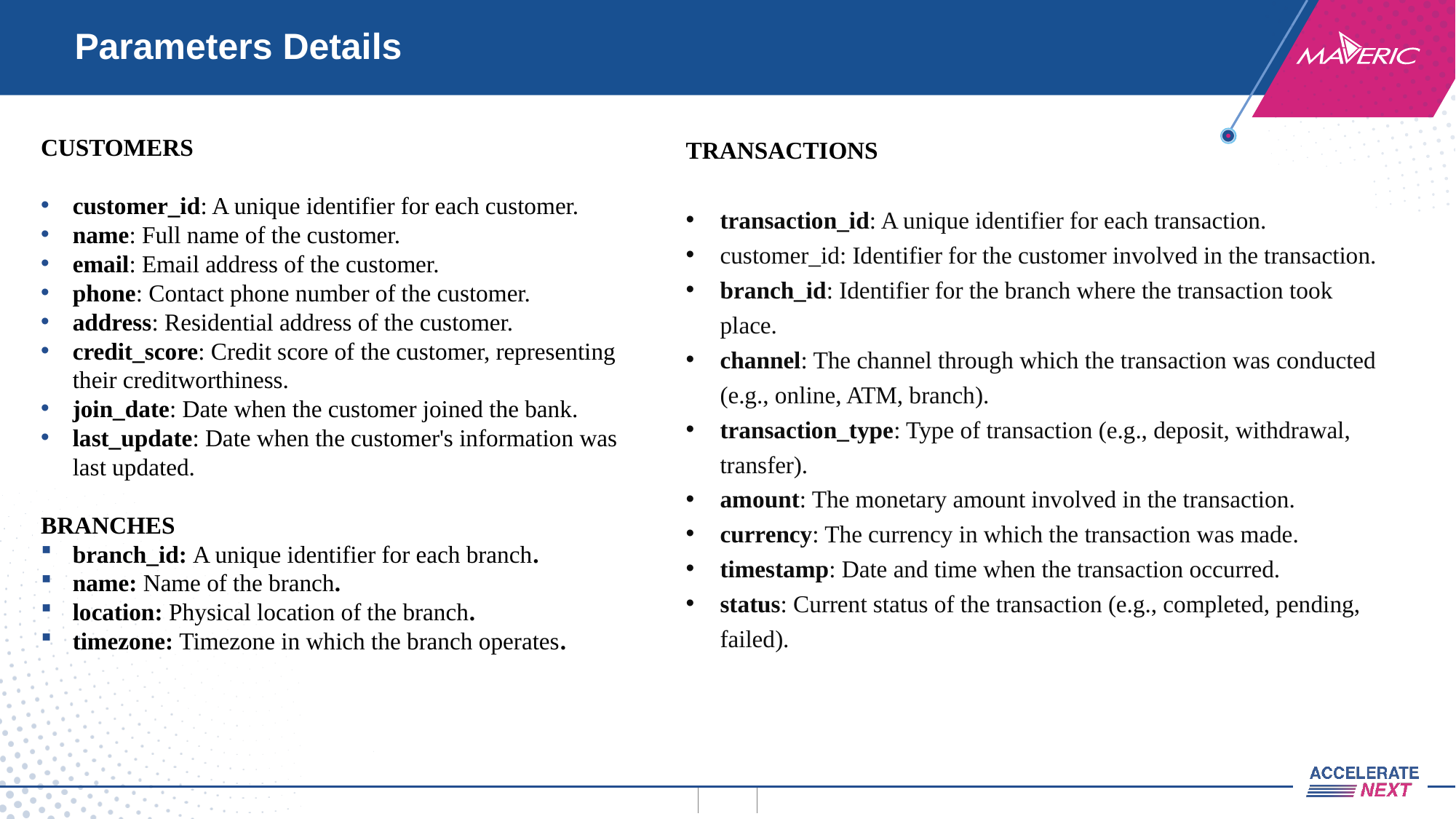

# Parameters Details
CUSTOMERS

customer_id: A unique identifier for each customer.
name: Full name of the customer.
email: Email address of the customer.
phone: Contact phone number of the customer.
address: Residential address of the customer.
credit_score: Credit score of the customer, representing their creditworthiness.
join_date: Date when the customer joined the bank.
last_update: Date when the customer's information was last updated.

BRANCHES
branch_id: A unique identifier for each branch.
name: Name of the branch.
location: Physical location of the branch.
timezone: Timezone in which the branch operates.
TRANSACTIONS

transaction_id: A unique identifier for each transaction.
customer_id: Identifier for the customer involved in the transaction.
branch_id: Identifier for the branch where the transaction took place.
channel: The channel through which the transaction was conducted (e.g., online, ATM, branch).
transaction_type: Type of transaction (e.g., deposit, withdrawal, transfer).
amount: The monetary amount involved in the transaction.
currency: The currency in which the transaction was made.
timestamp: Date and time when the transaction occurred.
status: Current status of the transaction (e.g., completed, pending, failed).